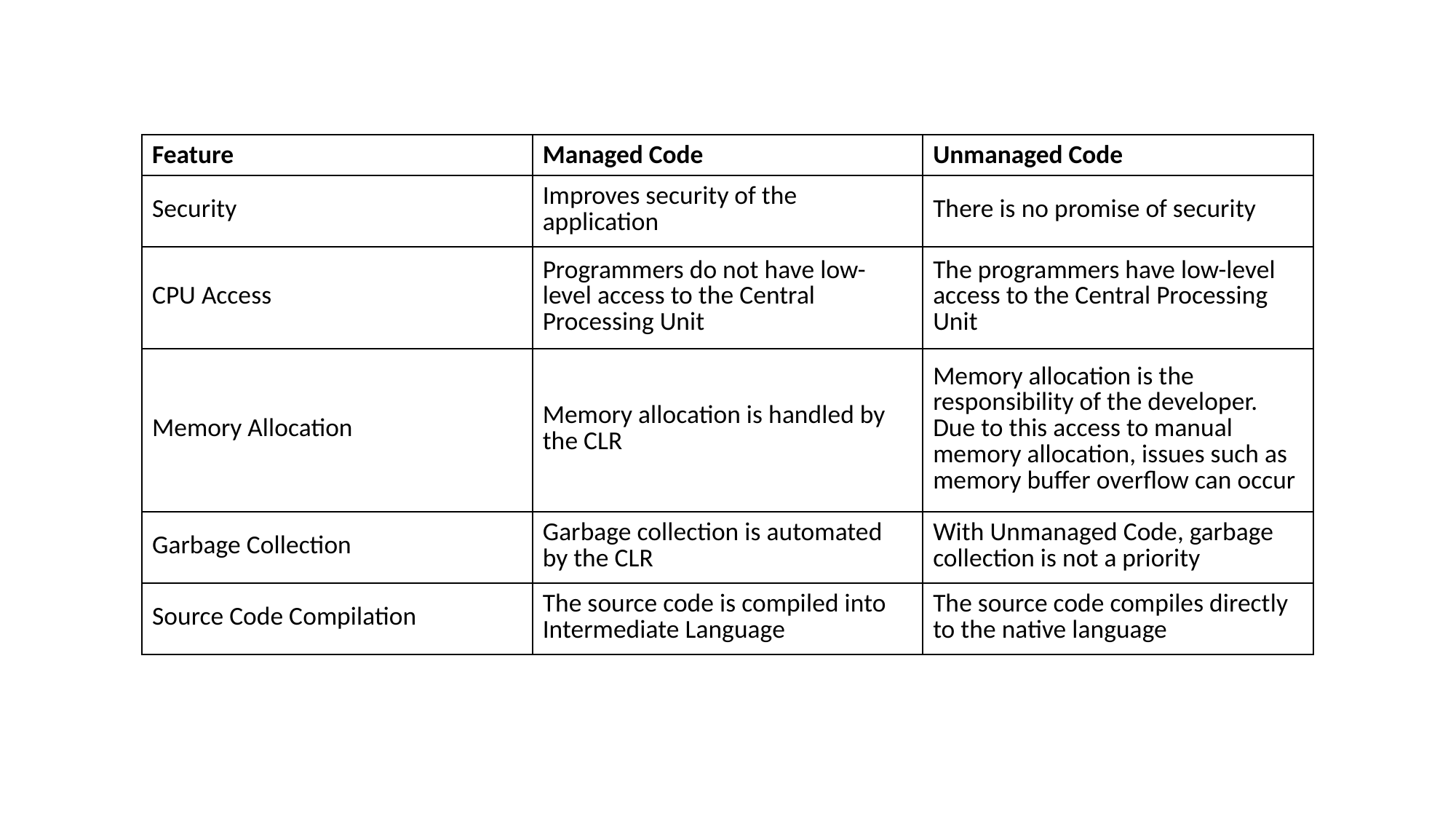

| Feature | Managed Code | Unmanaged Code |
| --- | --- | --- |
| Security | Improves security of the application | There is no promise of security |
| CPU Access | Programmers do not have low-level access to the Central Processing Unit | The programmers have low-level access to the Central Processing Unit |
| Memory Allocation | Memory allocation is handled by the CLR | Memory allocation is the responsibility of the developer. Due to this access to manual memory allocation, issues such as memory buffer overflow can occur |
| Garbage Collection | Garbage collection is automated by the CLR | With Unmanaged Code, garbage collection is not a priority |
| Source Code Compilation | The source code is compiled into Intermediate Language | The source code compiles directly to the native language |